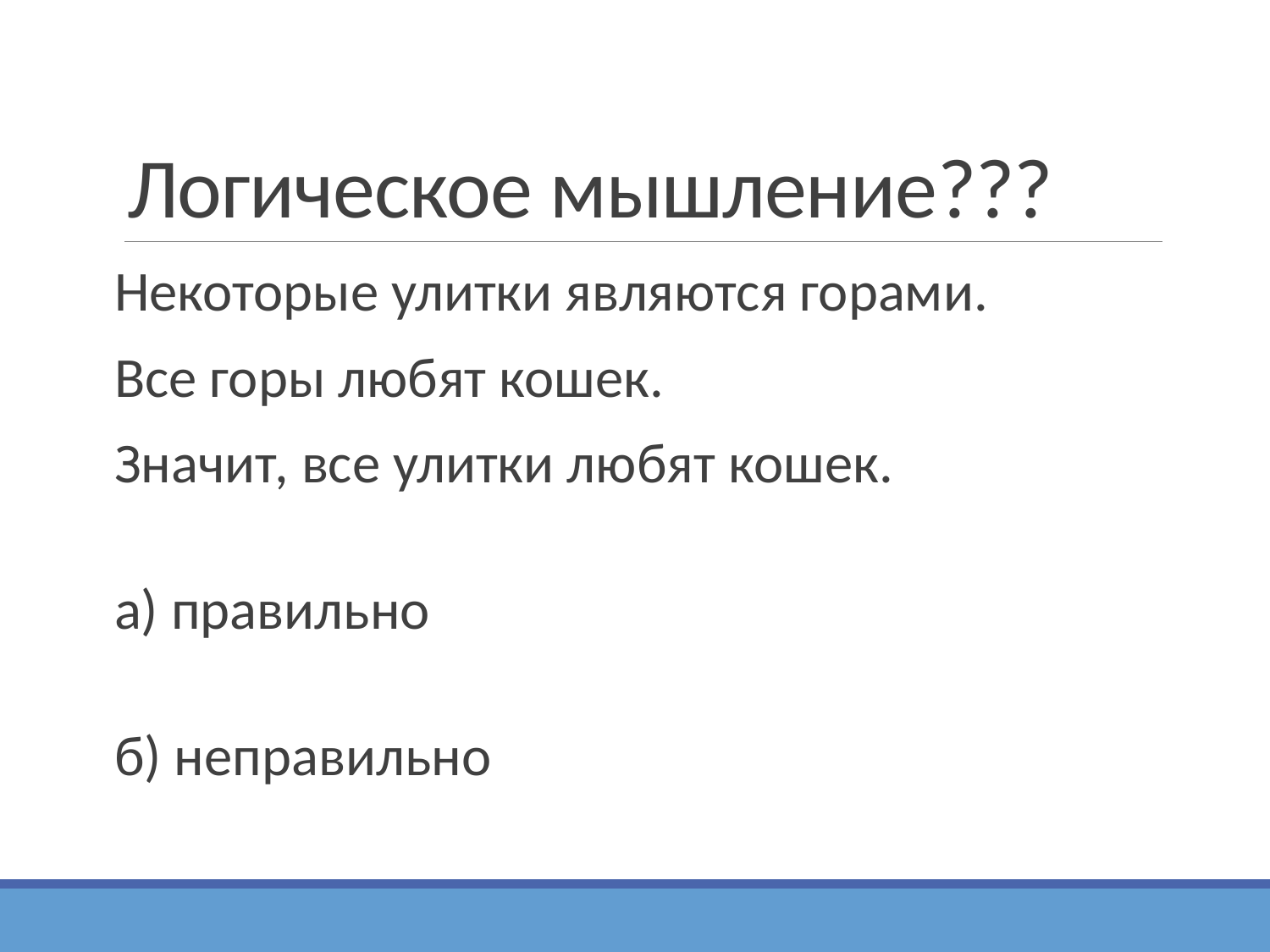

# Логическое мышление???
Некоторые улитки являются горами.
Все горы любят кошек.
Значит, все улитки любят кошек.
а) правильно
б) неправильно